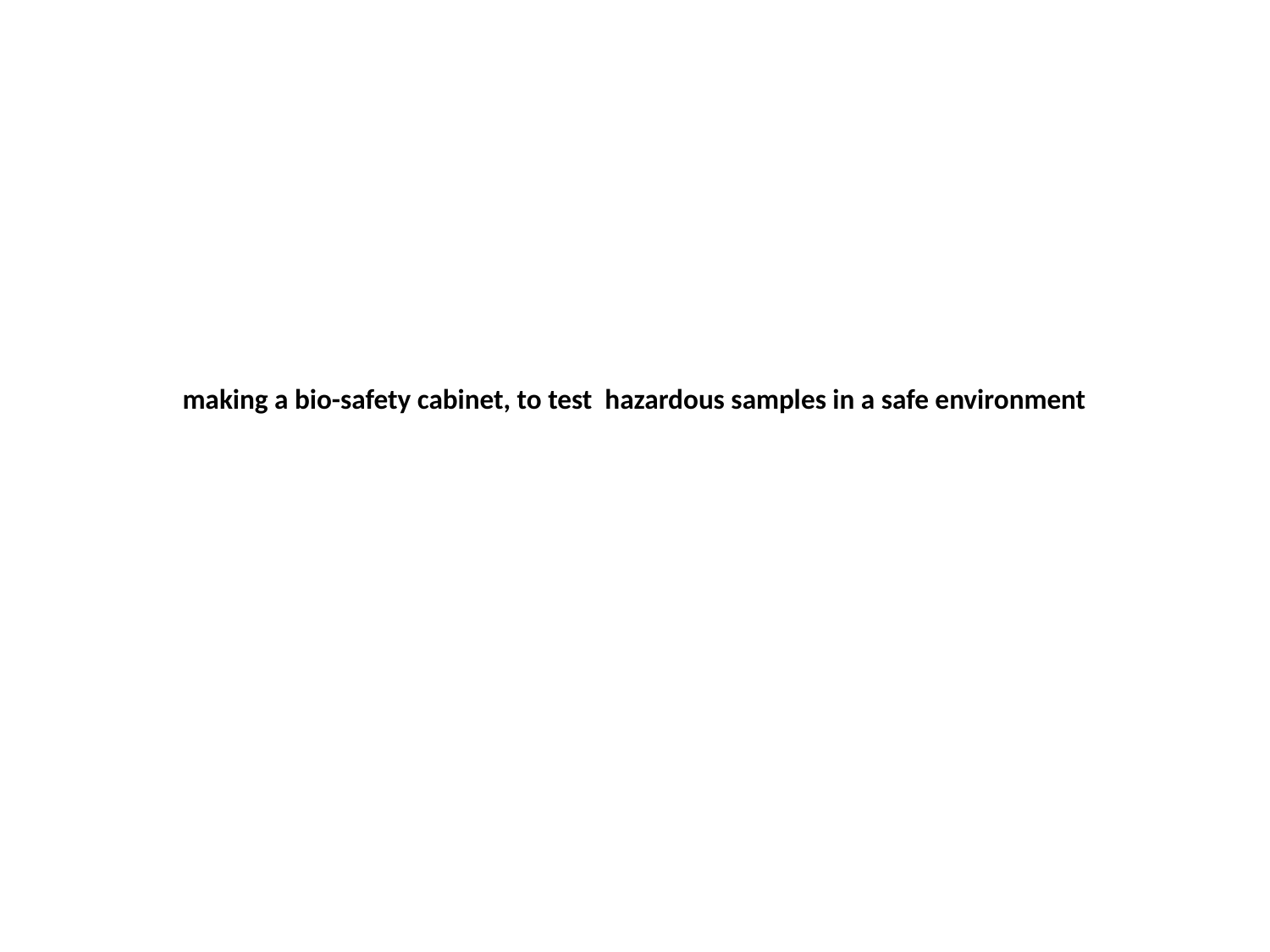

# making a bio-safety cabinet, to test  hazardous samples in a safe environment